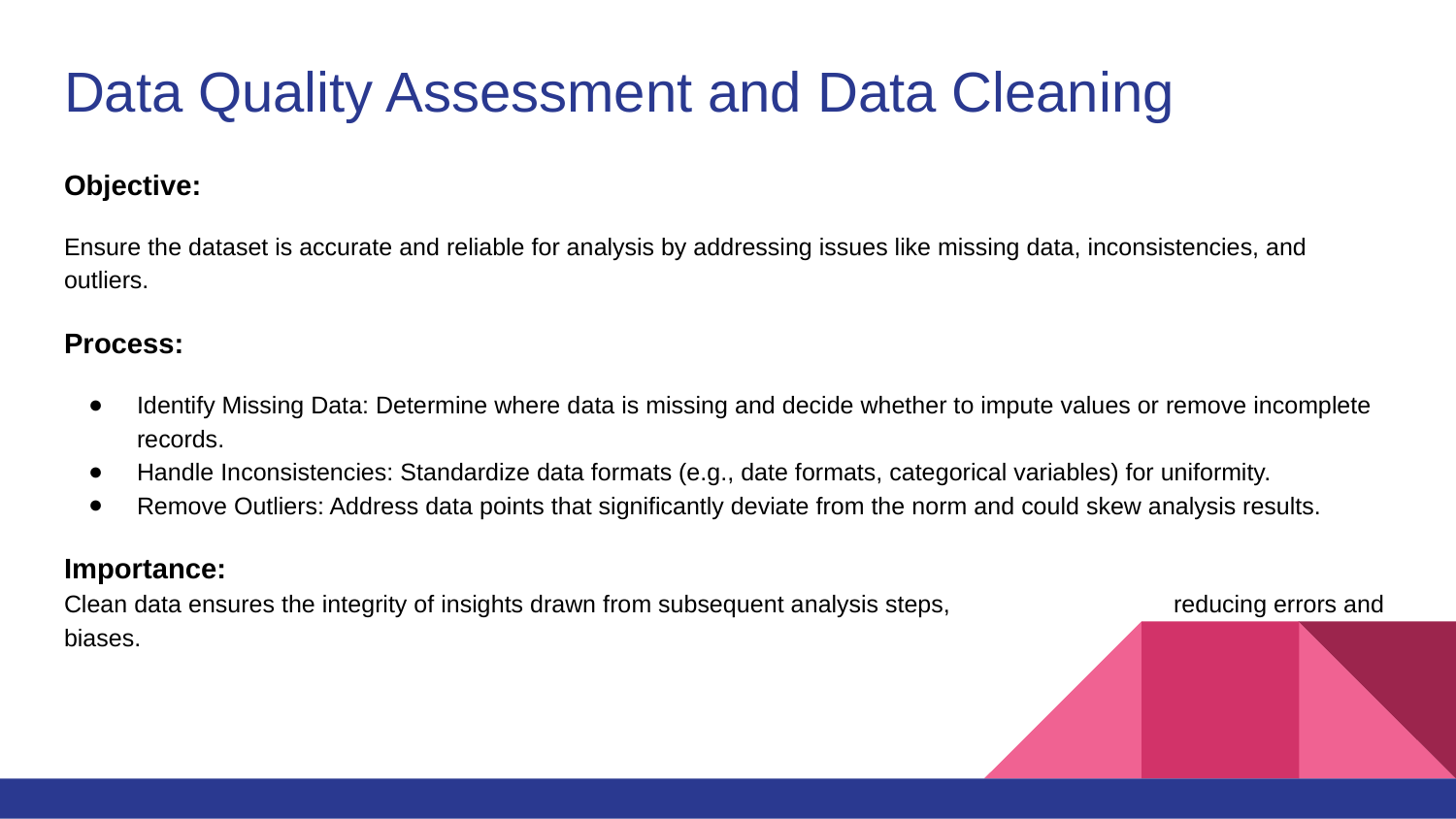

# Data Quality Assessment and Data Cleaning
Objective:
Ensure the dataset is accurate and reliable for analysis by addressing issues like missing data, inconsistencies, and outliers.
Process:
Identify Missing Data: Determine where data is missing and decide whether to impute values or remove incomplete records.
Handle Inconsistencies: Standardize data formats (e.g., date formats, categorical variables) for uniformity.
Remove Outliers: Address data points that significantly deviate from the norm and could skew analysis results.
Importance:
Clean data ensures the integrity of insights drawn from subsequent analysis steps,                                 reducing errors and biases.